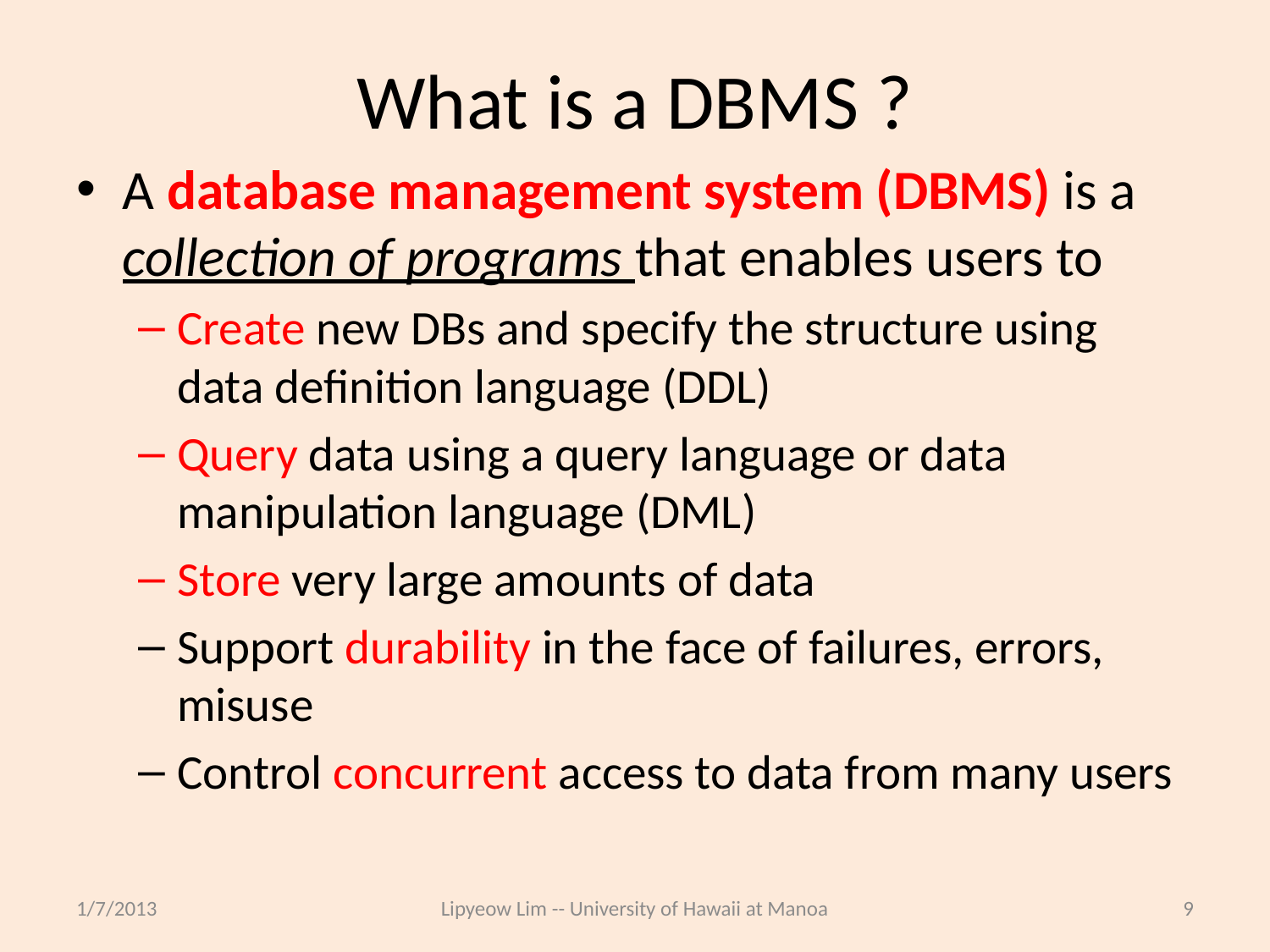

# What is a DBMS ?
A database management system (DBMS) is a collection of programs that enables users to
Create new DBs and specify the structure using data definition language (DDL)
Query data using a query language or data manipulation language (DML)
Store very large amounts of data
Support durability in the face of failures, errors, misuse
Control concurrent access to data from many users
1/7/2013
Lipyeow Lim -- University of Hawaii at Manoa
9